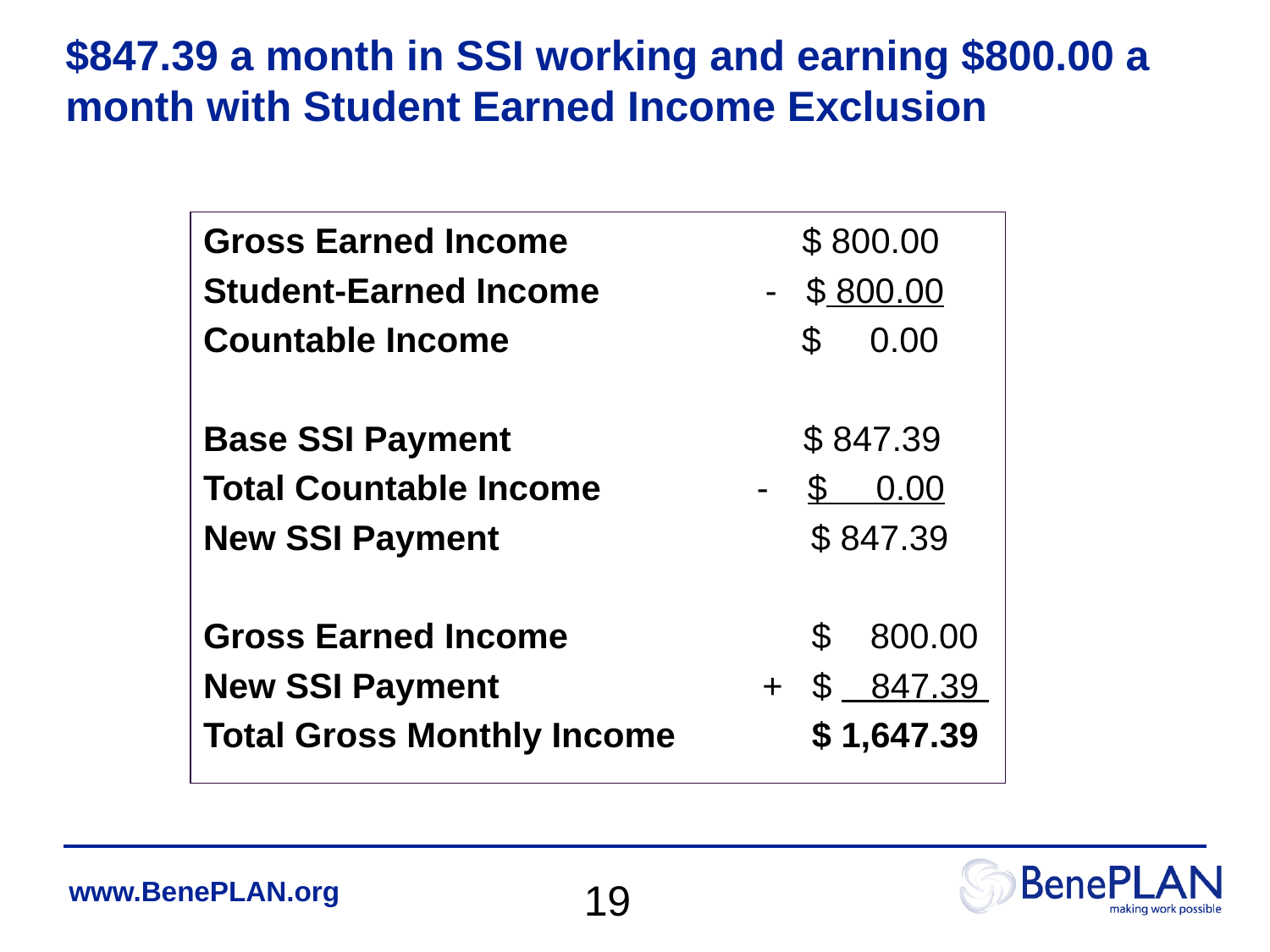

# $847.39 a month in SSI working and earning $800.00 a month with Student Earned Income Exclusion
Gross Earned Income                        $ 800.00
Student-Earned Income                 -   $ 800.00
Countable Income                              $     0.00

Base SSI Payment                              $ 847.39
Total Countable Income                -    $     0.00
New SSI Payment                                $ 847.39

Gross Earned Income                         $    800.00
New SSI Payment                           +   $    847.39
Total Gross Monthly Income              $ 1,647.39
19